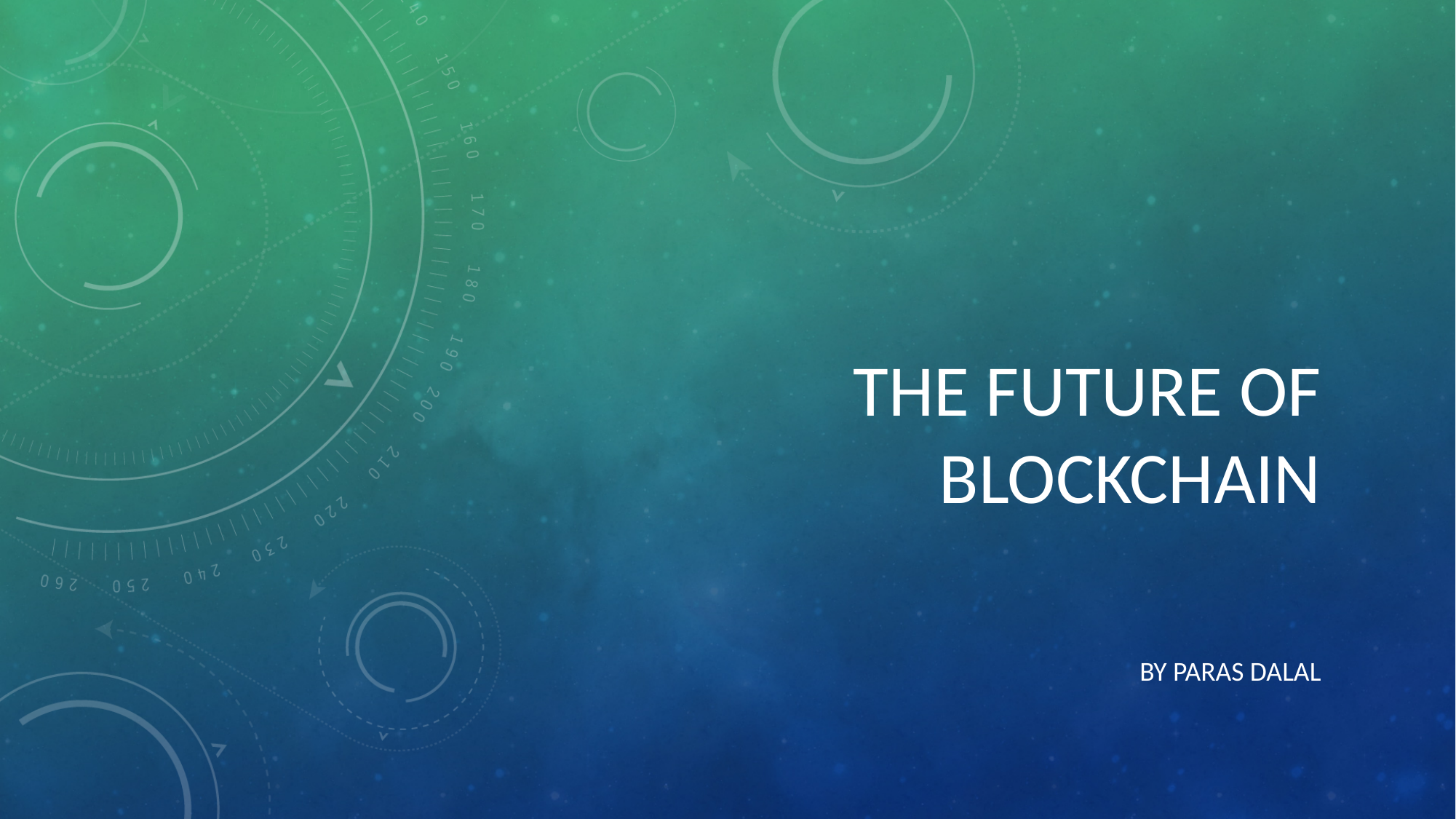

# The Future of Blockchain
By Paras Dalal